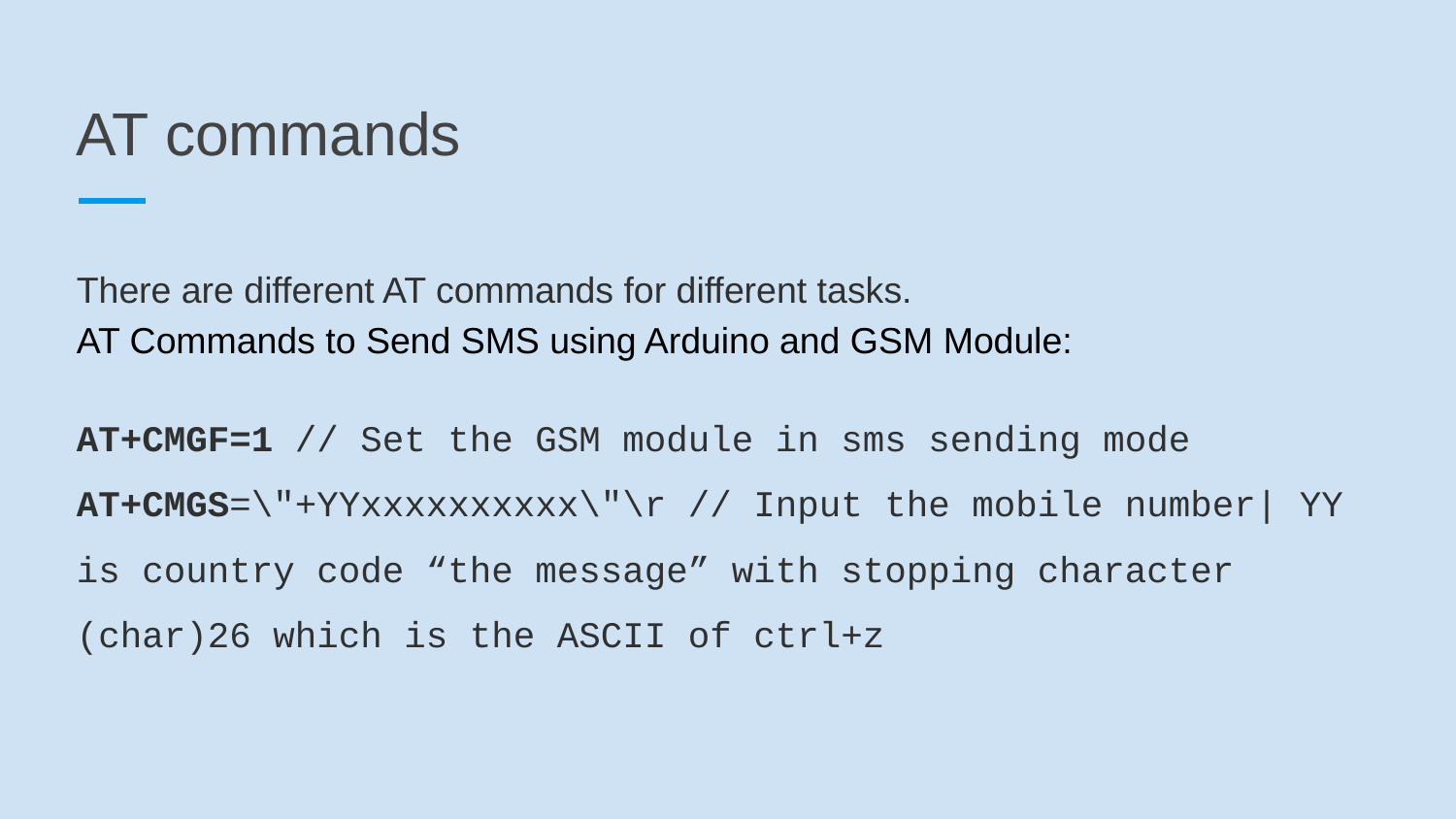

# AT commands
There are different AT commands for different tasks.
AT Commands to Send SMS using Arduino and GSM Module:
AT+CMGF=1 // Set the GSM module in sms sending mode
AT+CMGS=\"+YYxxxxxxxxxx\"\r // Input the mobile number| YY is country code “the message” with stopping character (char)26 which is the ASCII of ctrl+z